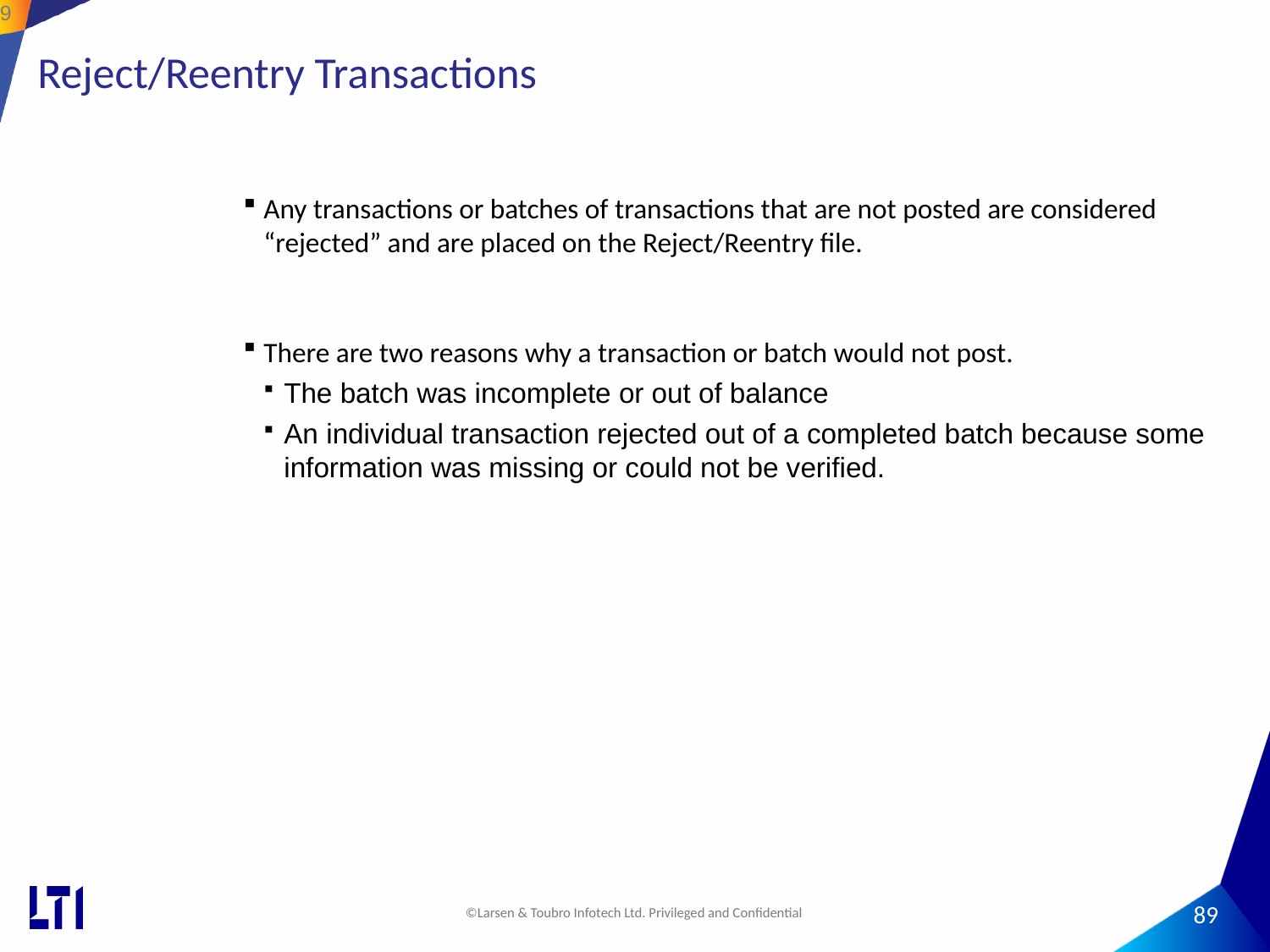

89
# Reject/Reentry Transactions
Any transactions or batches of transactions that are not posted are considered “rejected” and are placed on the Reject/Reentry file.

There are two reasons why a transaction or batch would not post.
The batch was incomplete or out of balance
An individual transaction rejected out of a completed batch because some information was missing or could not be verified.